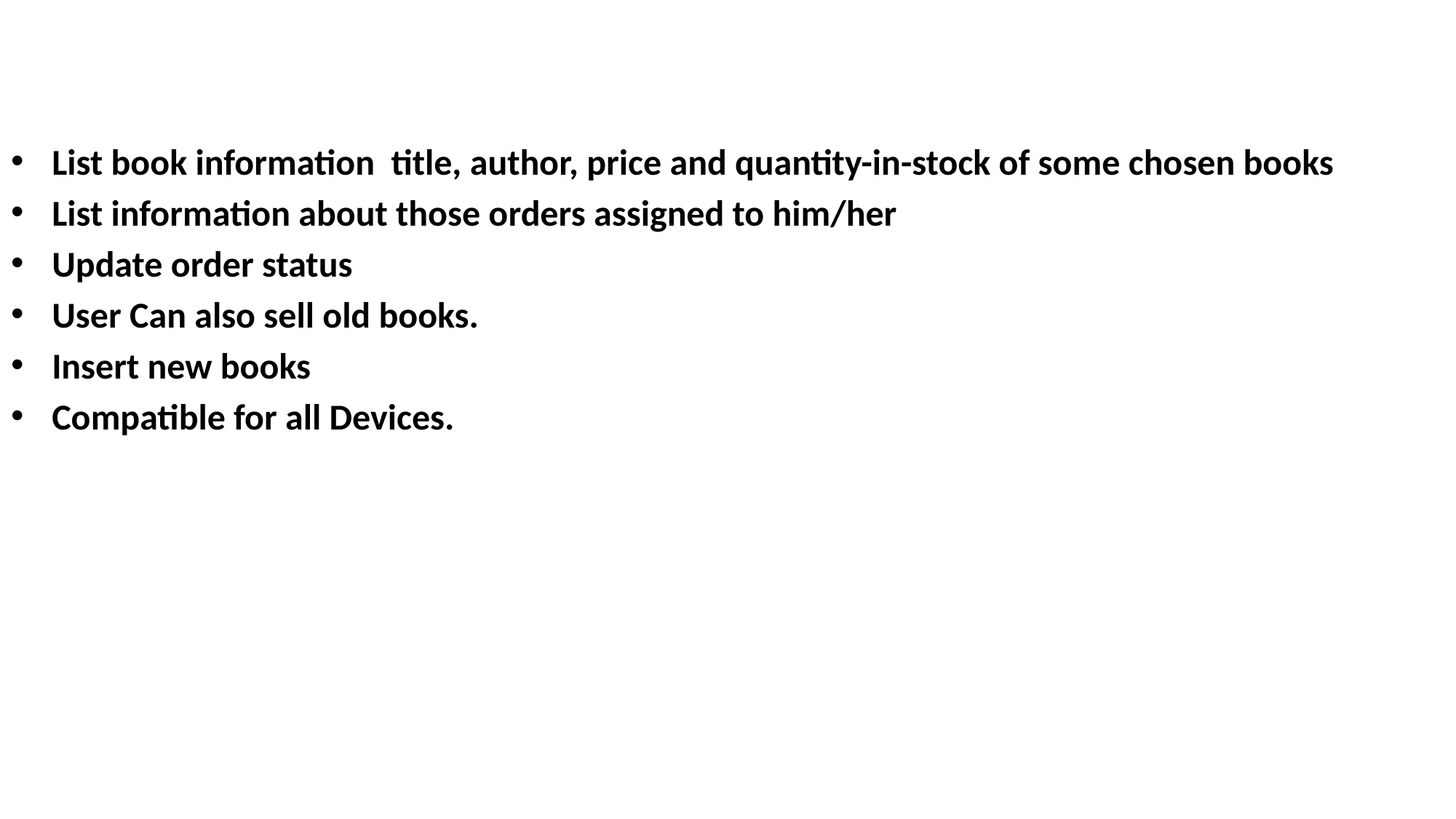

List book information  title, author, price and quantity-in-stock of some chosen books
List information about those orders assigned to him/her
Update order status
User Can also sell old books.
Insert new books
Compatible for all Devices.